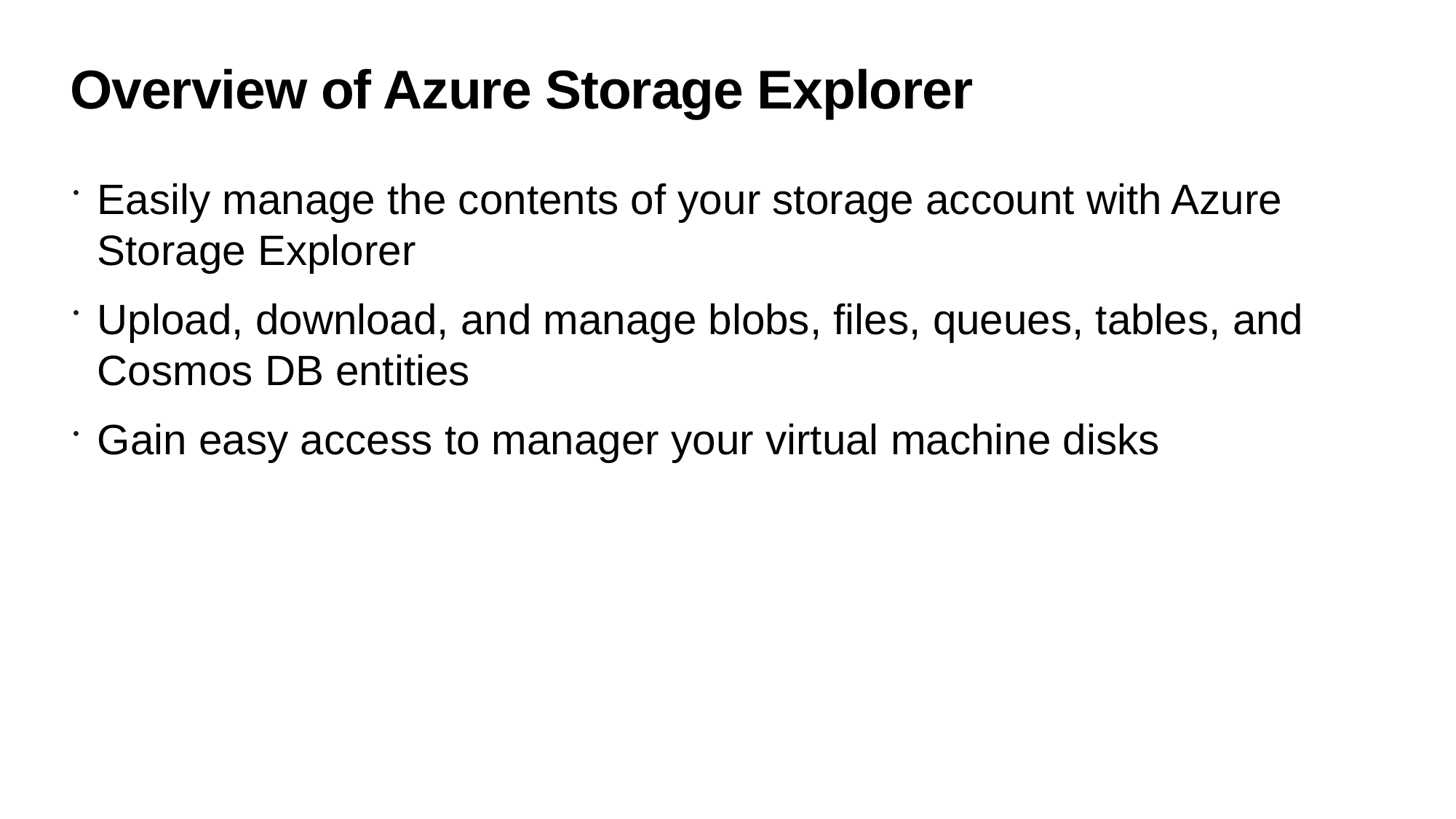

# Overview of Azure Storage Explorer
Easily manage the contents of your storage account with Azure Storage Explorer
Upload, download, and manage blobs, files, queues, tables, and Cosmos DB entities
Gain easy access to manager your virtual machine disks